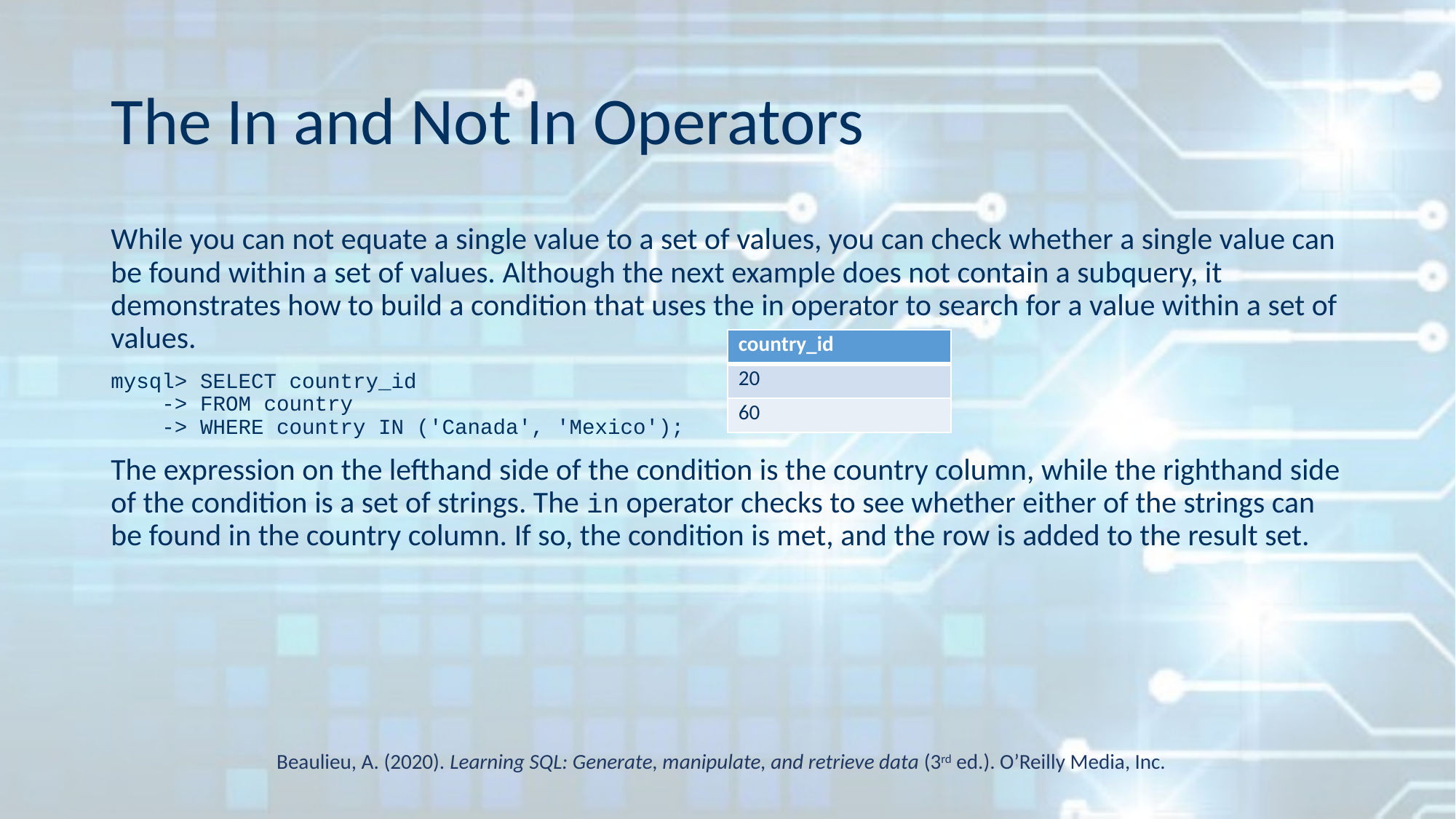

# The In and Not In Operators
While you can not equate a single value to a set of values, you can check whether a single value can be found within a set of values. Although the next example does not contain a subquery, it demonstrates how to build a condition that uses the in operator to search for a value within a set of values.
mysql> SELECT country_id
    -> FROM country
    -> WHERE country IN ('Canada', 'Mexico');
The expression on the lefthand side of the condition is the country column, while the righthand side of the condition is a set of strings. The in operator checks to see whether either of the strings can be found in the country column. If so, the condition is met, and the row is added to the result set.
| country\_id |
| --- |
| 20 |
| 60 |